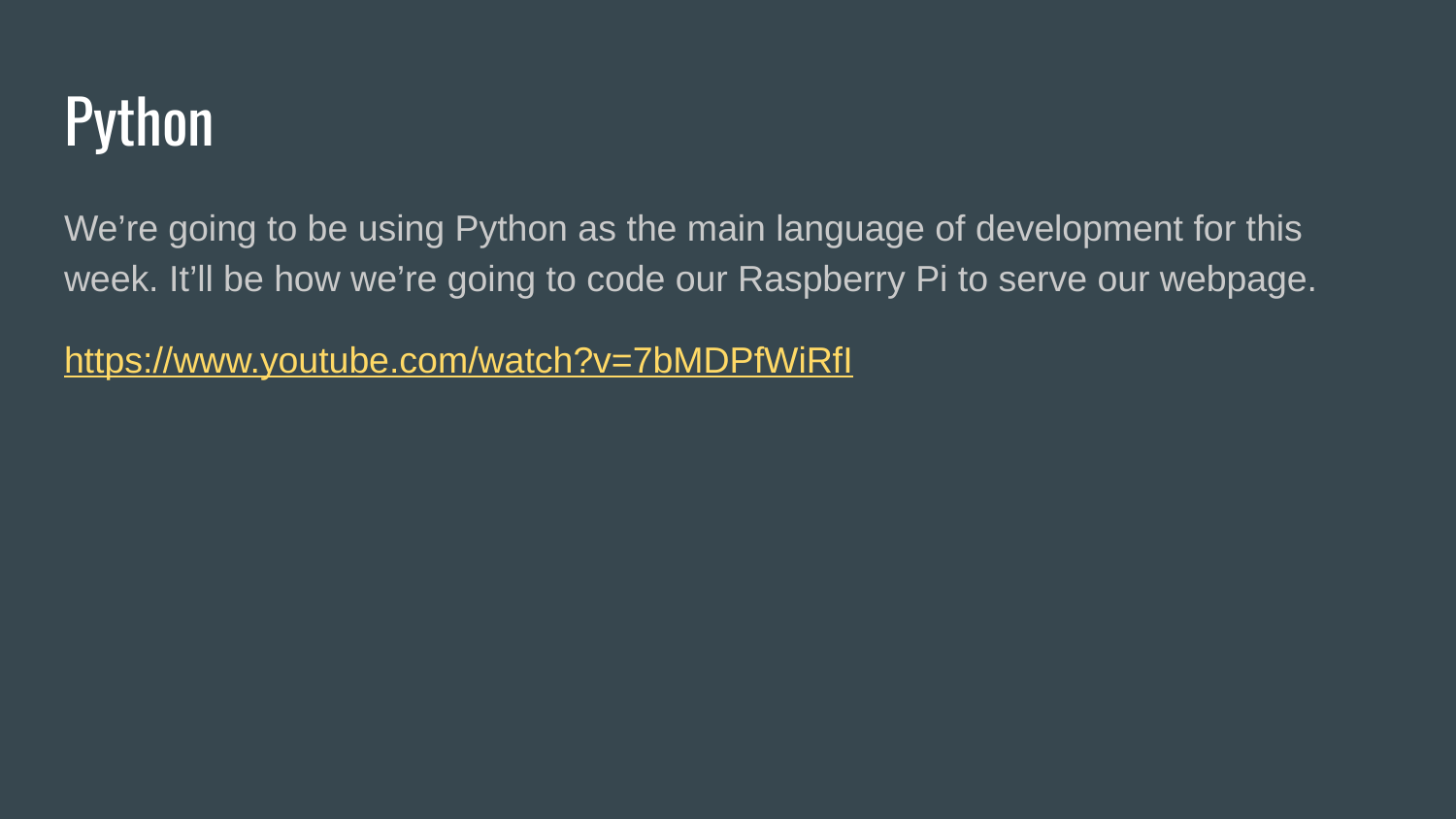

# Python

We’re going to be using Python as the main language of development for this week. It’ll be how we’re going to code our Raspberry Pi to serve our webpage.
https://www.youtube.com/watch?v=7bMDPfWiRfI